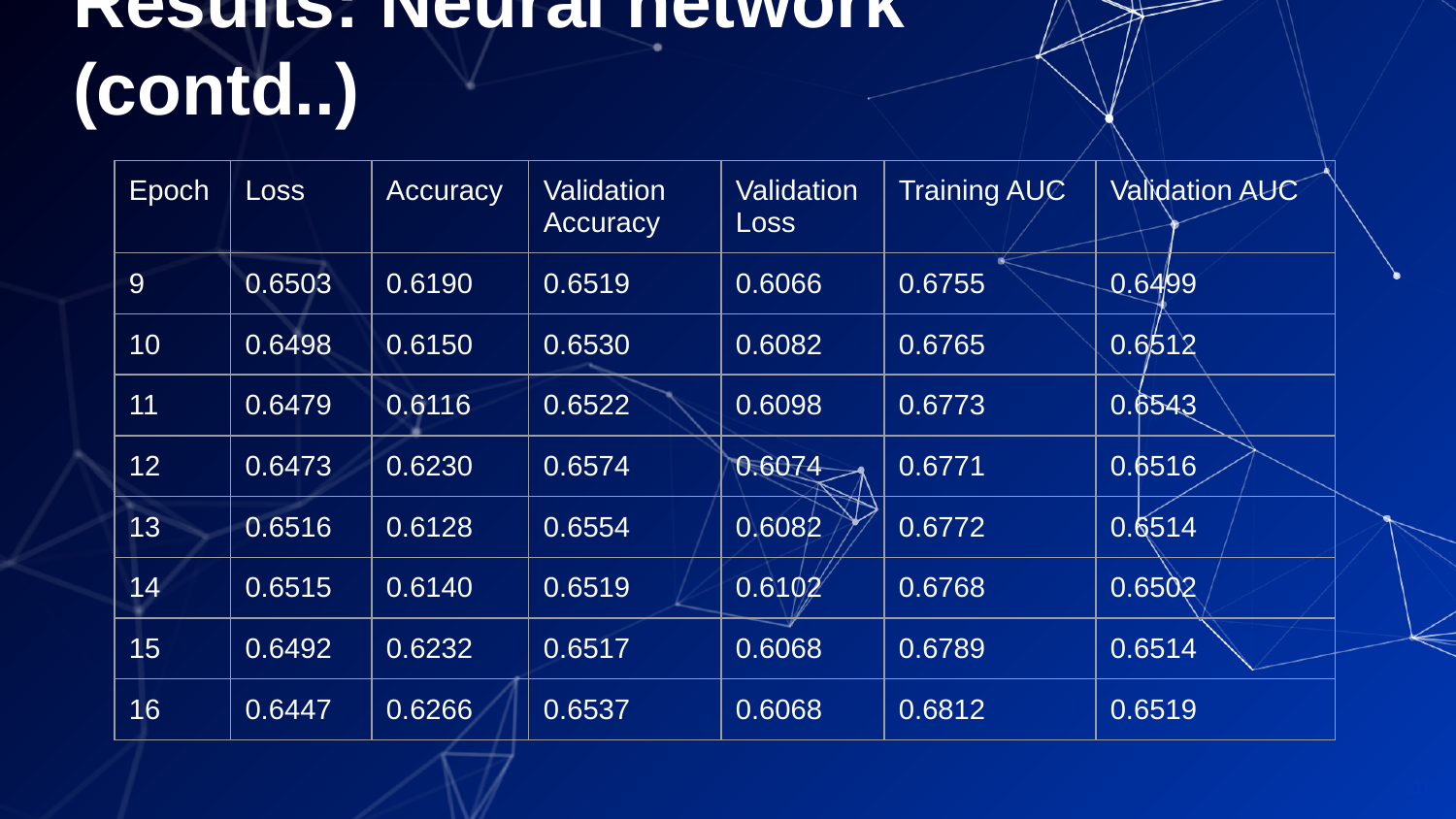

# Results: Neural network (contd..)
| Epoch | Loss | Accuracy | Validation Accuracy | Validation Loss | Training AUC | Validation AUC |
| --- | --- | --- | --- | --- | --- | --- |
| 9 | 0.6503 | 0.6190 | 0.6519 | 0.6066 | 0.6755 | 0.6499 |
| 10 | 0.6498 | 0.6150 | 0.6530 | 0.6082 | 0.6765 | 0.6512 |
| 11 | 0.6479 | 0.6116 | 0.6522 | 0.6098 | 0.6773 | 0.6543 |
| 12 | 0.6473 | 0.6230 | 0.6574 | 0.6074 | 0.6771 | 0.6516 |
| 13 | 0.6516 | 0.6128 | 0.6554 | 0.6082 | 0.6772 | 0.6514 |
| 14 | 0.6515 | 0.6140 | 0.6519 | 0.6102 | 0.6768 | 0.6502 |
| 15 | 0.6492 | 0.6232 | 0.6517 | 0.6068 | 0.6789 | 0.6514 |
| 16 | 0.6447 | 0.6266 | 0.6537 | 0.6068 | 0.6812 | 0.6519 |
46